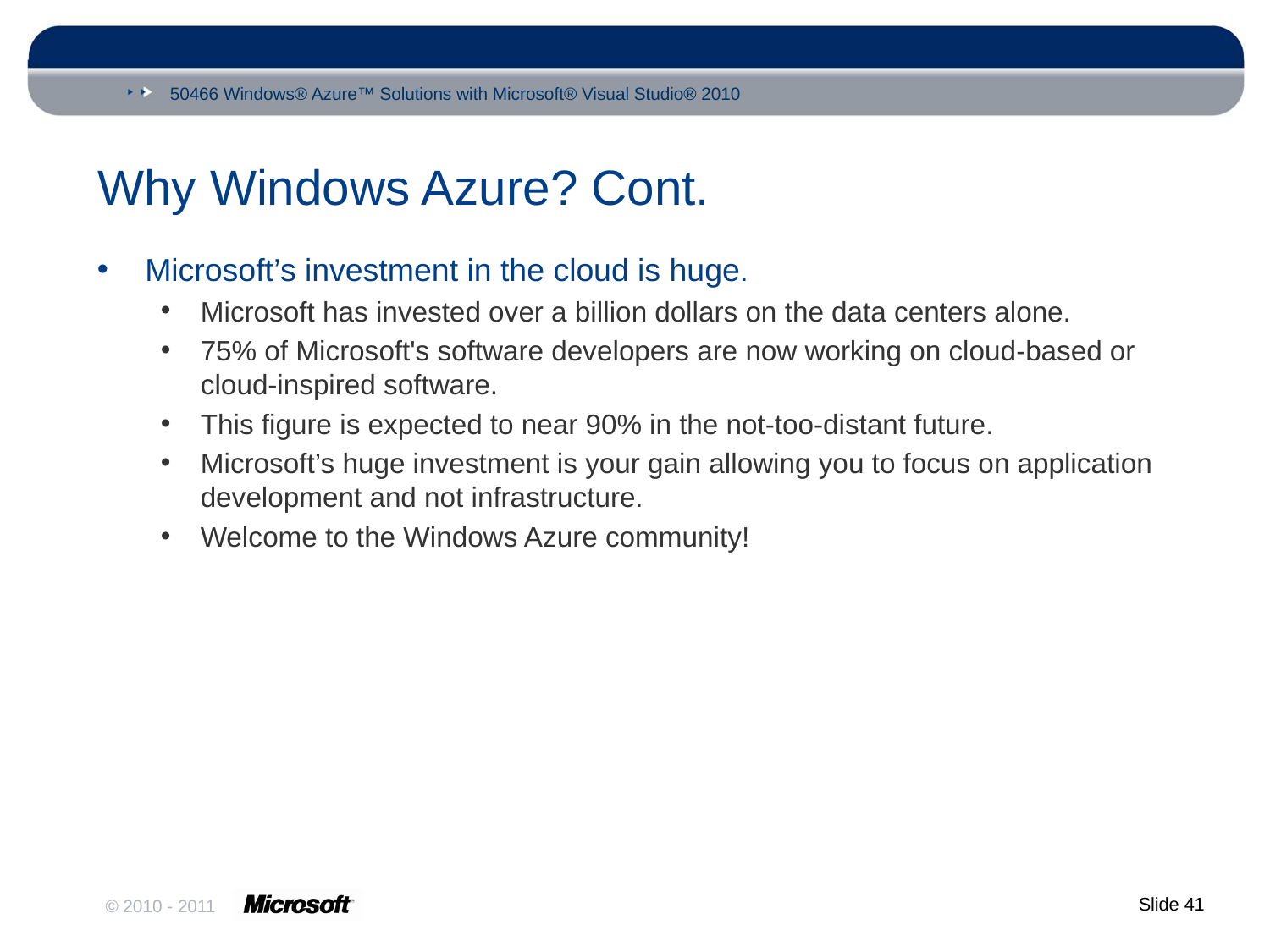

# Why Windows Azure? Cont.
Microsoft’s investment in the cloud is huge.
Microsoft has invested over a billion dollars on the data centers alone.
75% of Microsoft's software developers are now working on cloud-based or cloud-inspired software.
This figure is expected to near 90% in the not-too-distant future.
Microsoft’s huge investment is your gain allowing you to focus on application development and not infrastructure.
Welcome to the Windows Azure community!